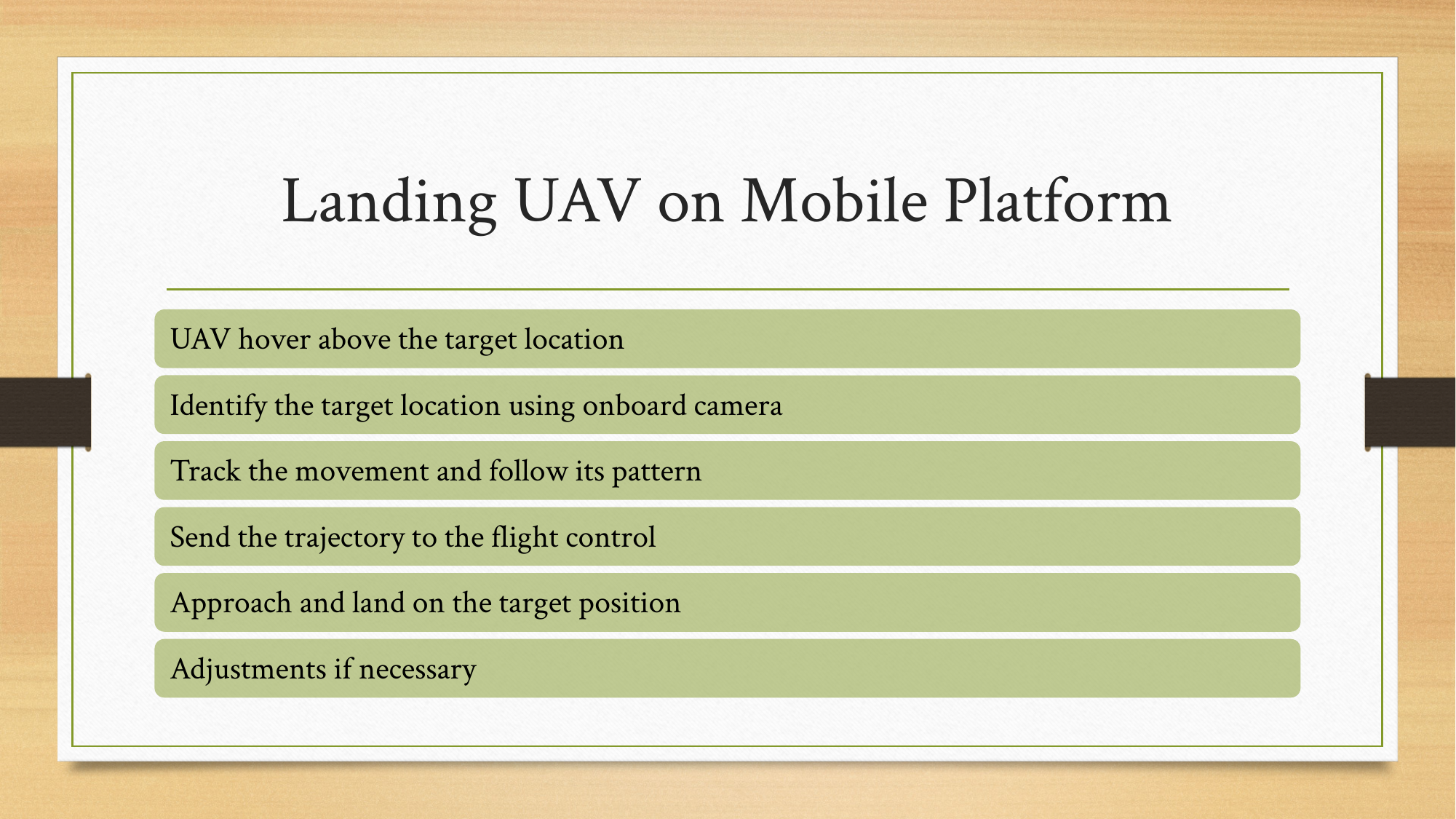

# Landing UAV on Mobile Platform
UAV hover above the target location
Identify the target location using onboard camera
Track the movement and follow its pattern
Send the trajectory to the flight control
Approach and land on the target position
Adjustments if necessary